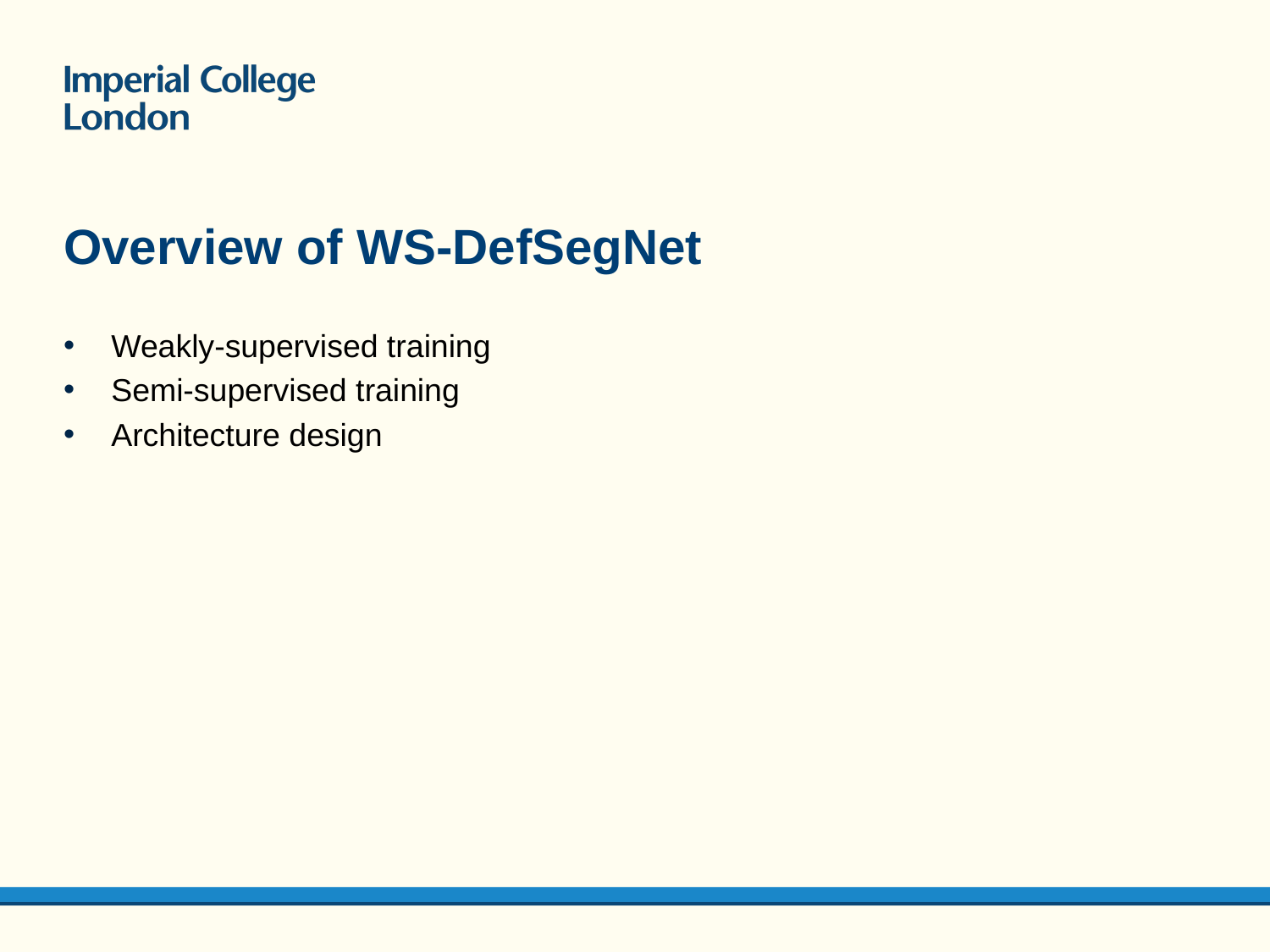

# Overview of WS-DefSegNet
Weakly-supervised training
Semi-supervised training
Architecture design